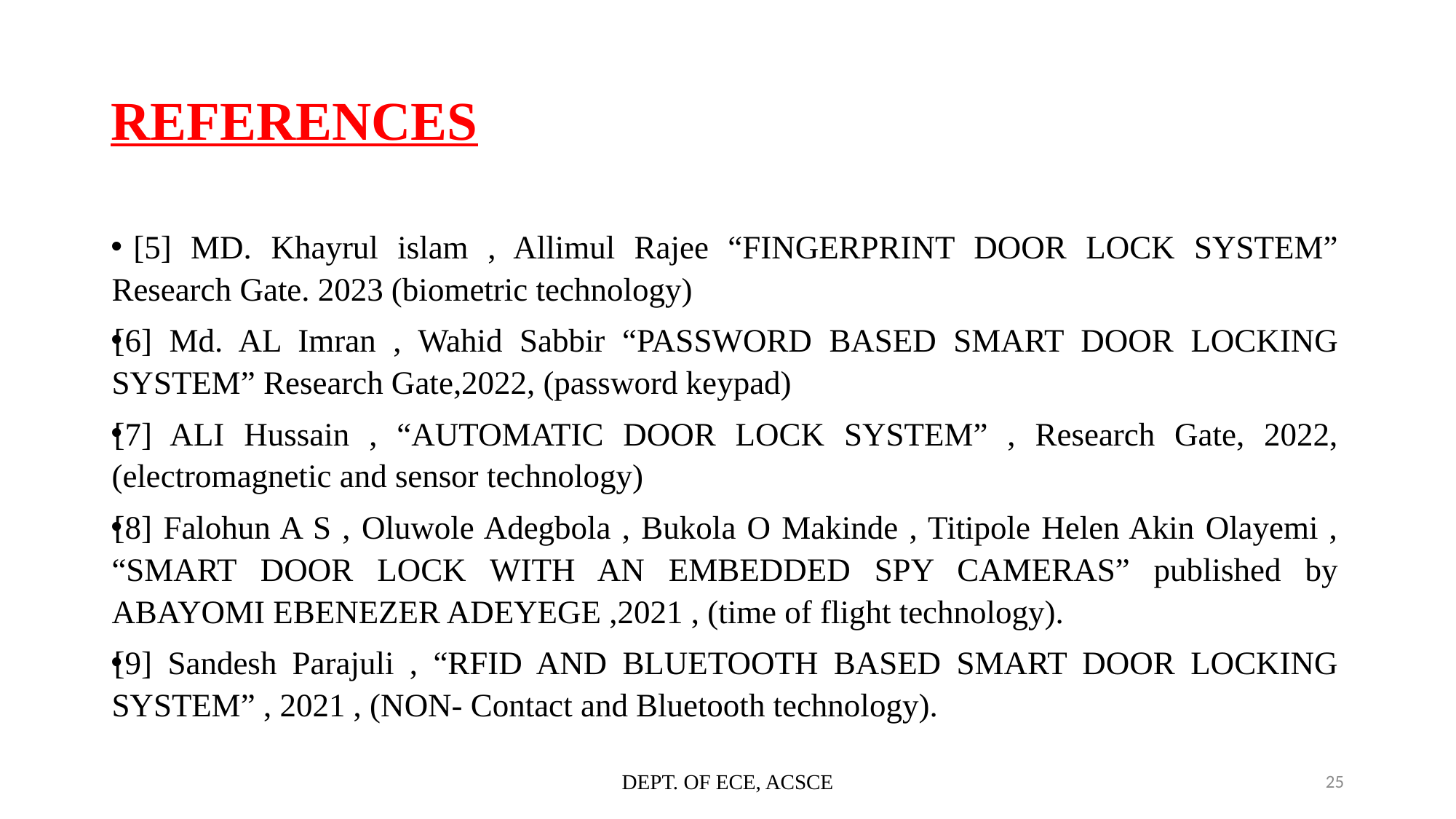

# REFERENCES
 [5] MD. Khayrul islam , Allimul Rajee “FINGERPRINT DOOR LOCK SYSTEM” Research Gate. 2023 (biometric technology)
[6] Md. AL Imran , Wahid Sabbir “PASSWORD BASED SMART DOOR LOCKING SYSTEM” Research Gate,2022, (password keypad)
[7] ALI Hussain , “AUTOMATIC DOOR LOCK SYSTEM” , Research Gate, 2022, (electromagnetic and sensor technology)
[8] Falohun A S , Oluwole Adegbola , Bukola O Makinde , Titipole Helen Akin Olayemi , “SMART DOOR LOCK WITH AN EMBEDDED SPY CAMERAS” published by ABAYOMI EBENEZER ADEYEGE ,2021 , (time of flight technology).
[9] Sandesh Parajuli , “RFID AND BLUETOOTH BASED SMART DOOR LOCKING SYSTEM” , 2021 , (NON- Contact and Bluetooth technology).

DEPT. OF ECE, ACSCE
25